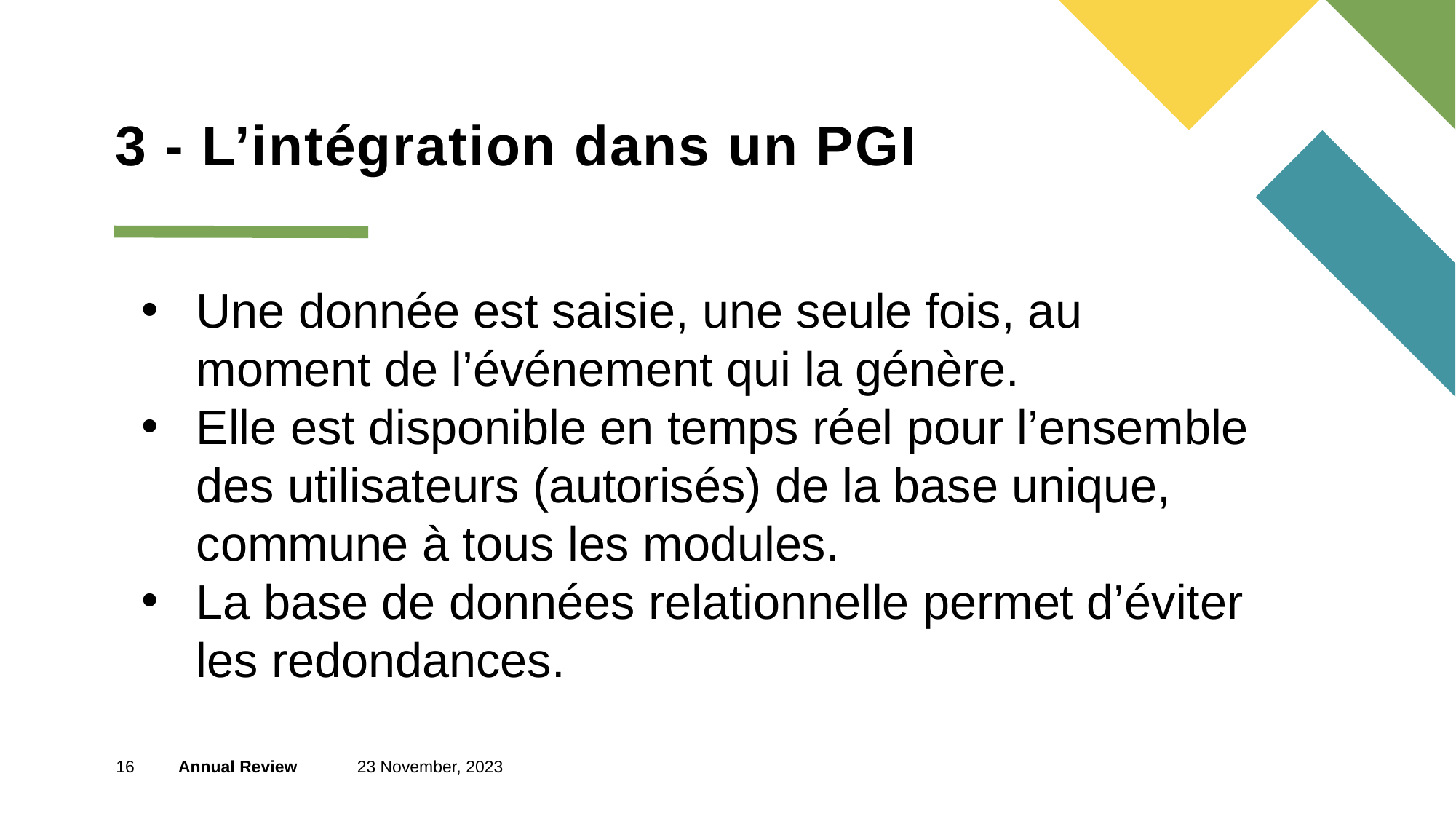

# 3 - L’intégration dans un PGI
Une donnée est saisie, une seule fois, au moment de l’événement qui la génère.
Elle est disponible en temps réel pour l’ensemble des utilisateurs (autorisés) de la base unique, commune à tous les modules.
La base de données relationnelle permet d’éviter les redondances.
16
Annual Review
23 November, 2023